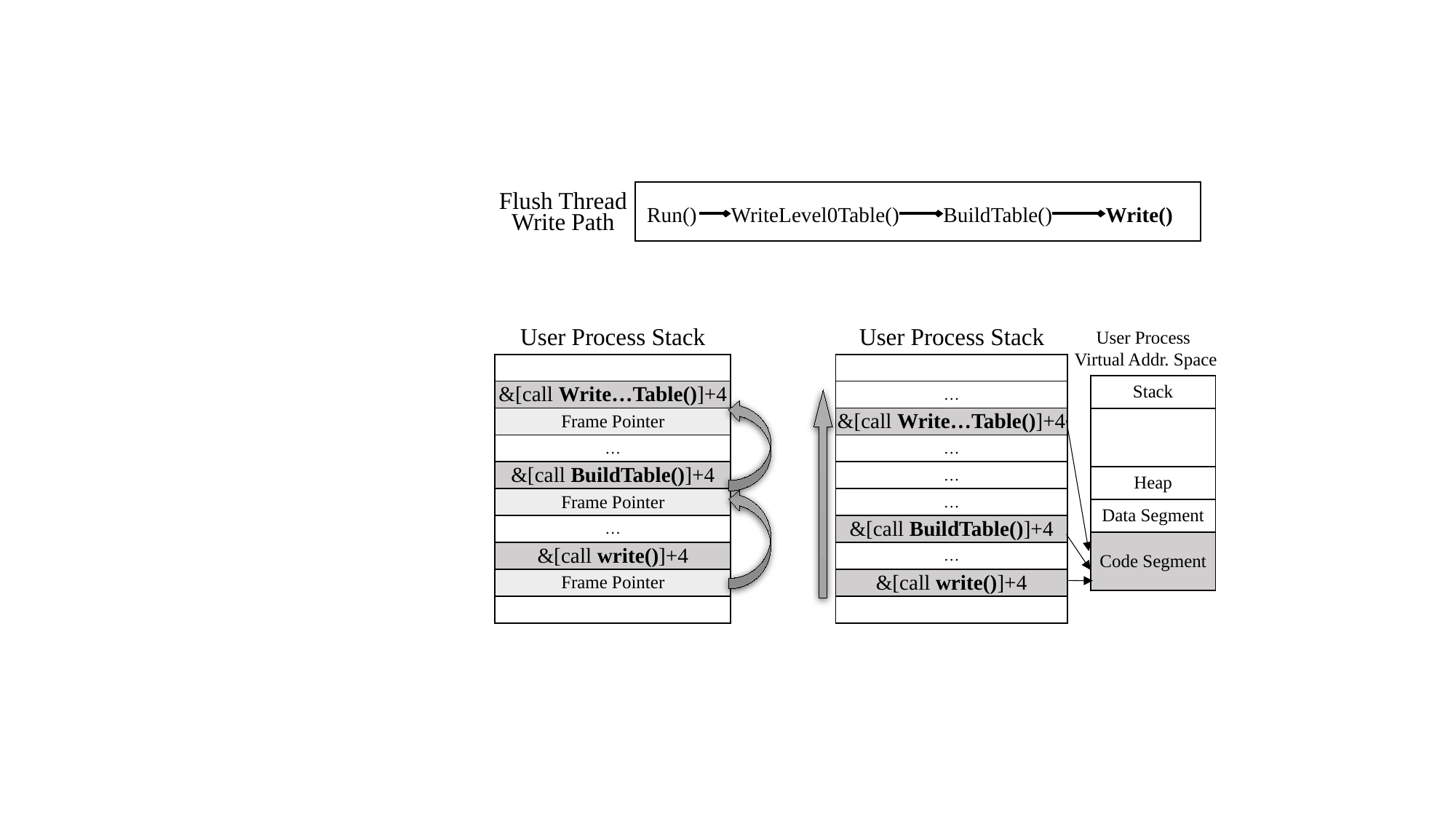

Flush Thread
Write Path

Run()
WriteLevel0Table()
BuildTable()
Write()
User Process Stack
User Process Stack
User Process
Virtual Addr. Space
|  |
| --- |
| &[call Write…Table()]+4 |
| Frame Pointer |
| … |
| &[call BuildTable()]+4 |
| Frame Pointer |
| … |
| &[call write()]+4 |
| Frame Pointer |
|  |
|  |
| --- |
| … |
| &[call Write…Table()]+4 |
| … |
| … |
| … |
| &[call BuildTable()]+4 |
| … |
| &[call write()]+4 |
|  |
| Stack |
| --- |
|  |
| Heap |
| Data Segment |
| Code Segment |